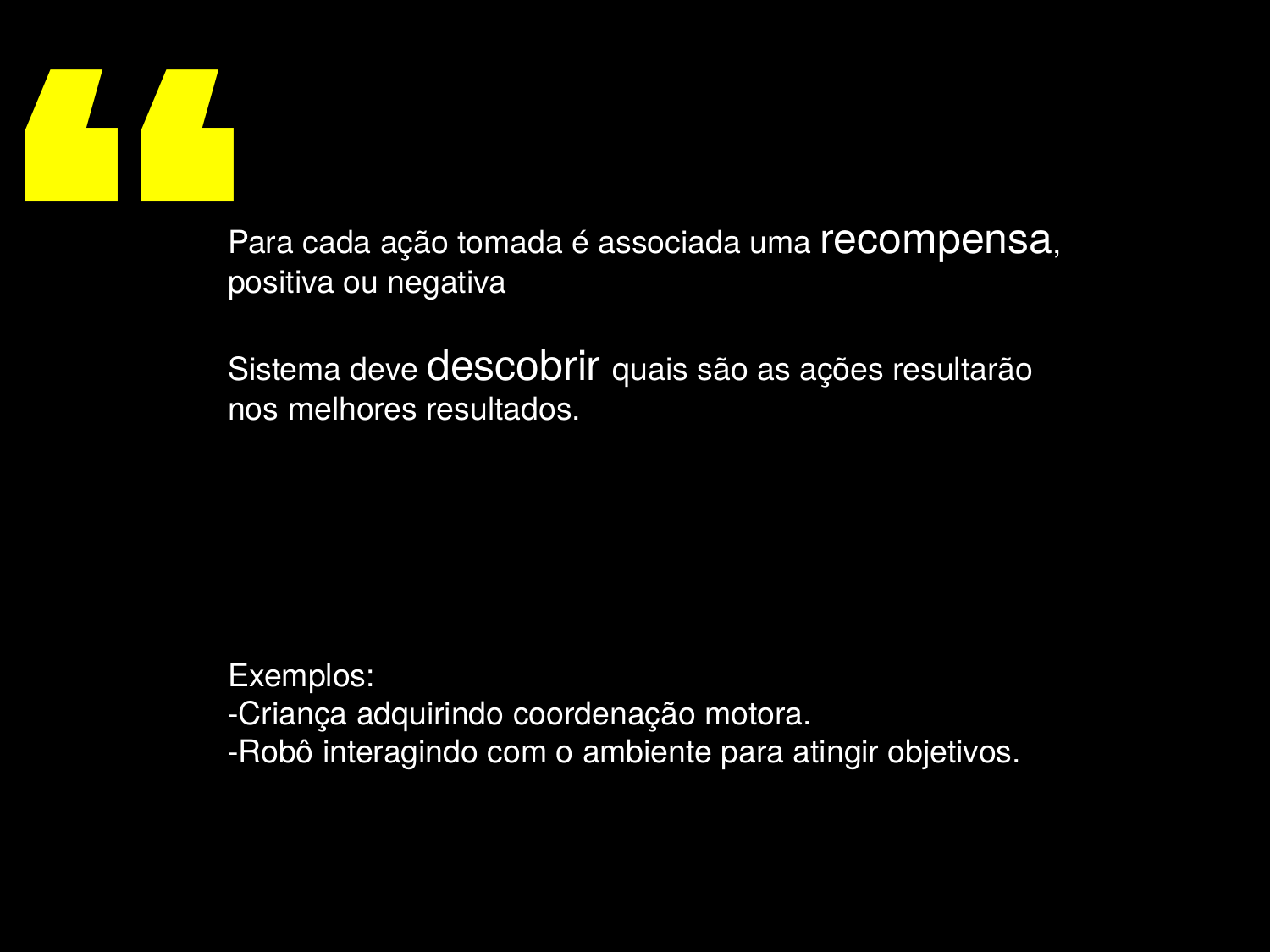

“

Para cada ação tomada é associada uma recompensa, positiva ou negativa

Sistema deve descobrir quais são as ações resultarão nos melhores resultados.

Exemplos:
-Criança adquirindo coordenação motora.
-Robô interagindo com o ambiente para atingir objetivos.